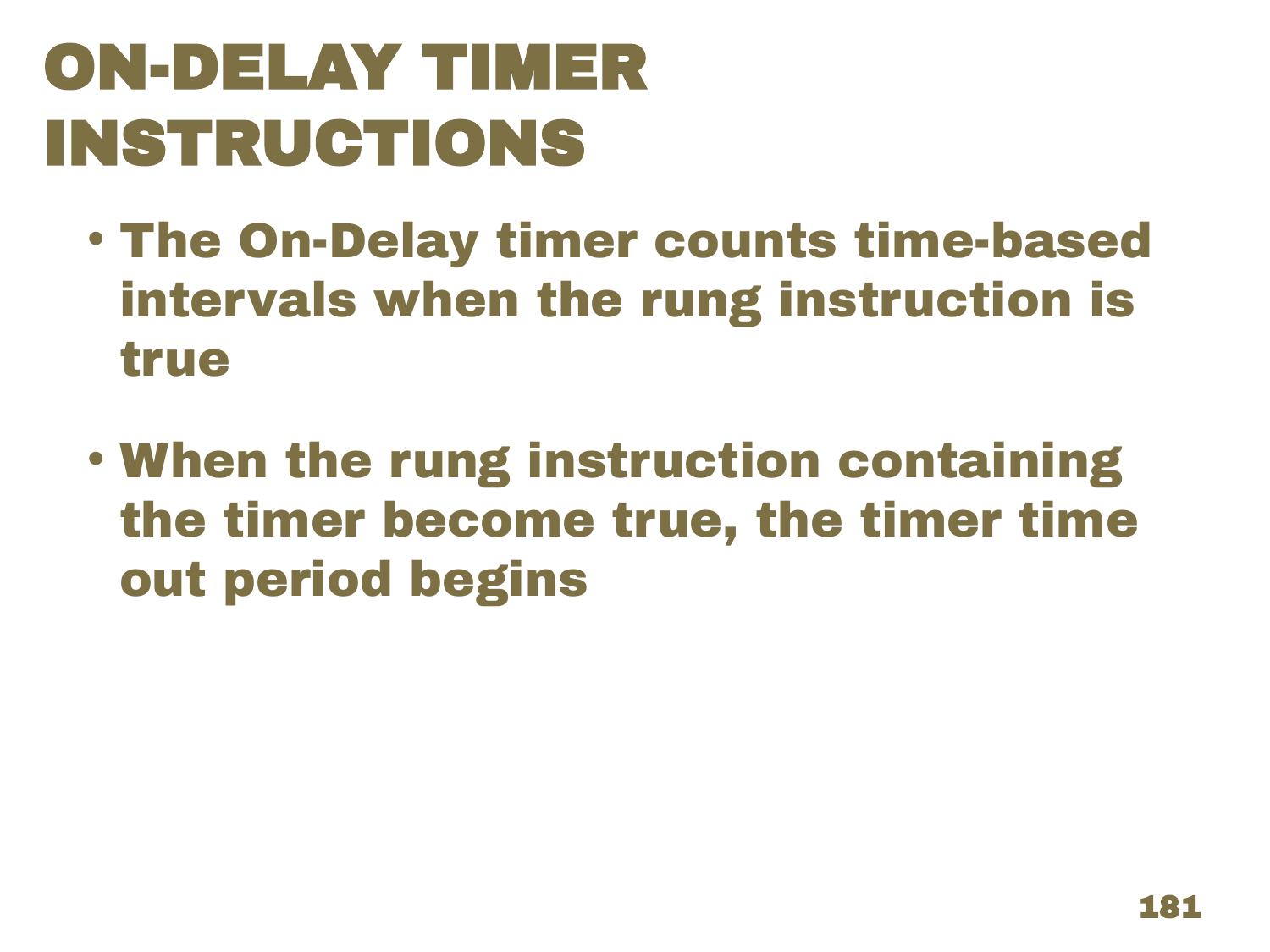

ON-DELAY TIMER INSTRUCTIONS
The On-Delay timer counts time-based intervals when the rung instruction is true
When the rung instruction containing the timer become true, the timer time out period begins
181